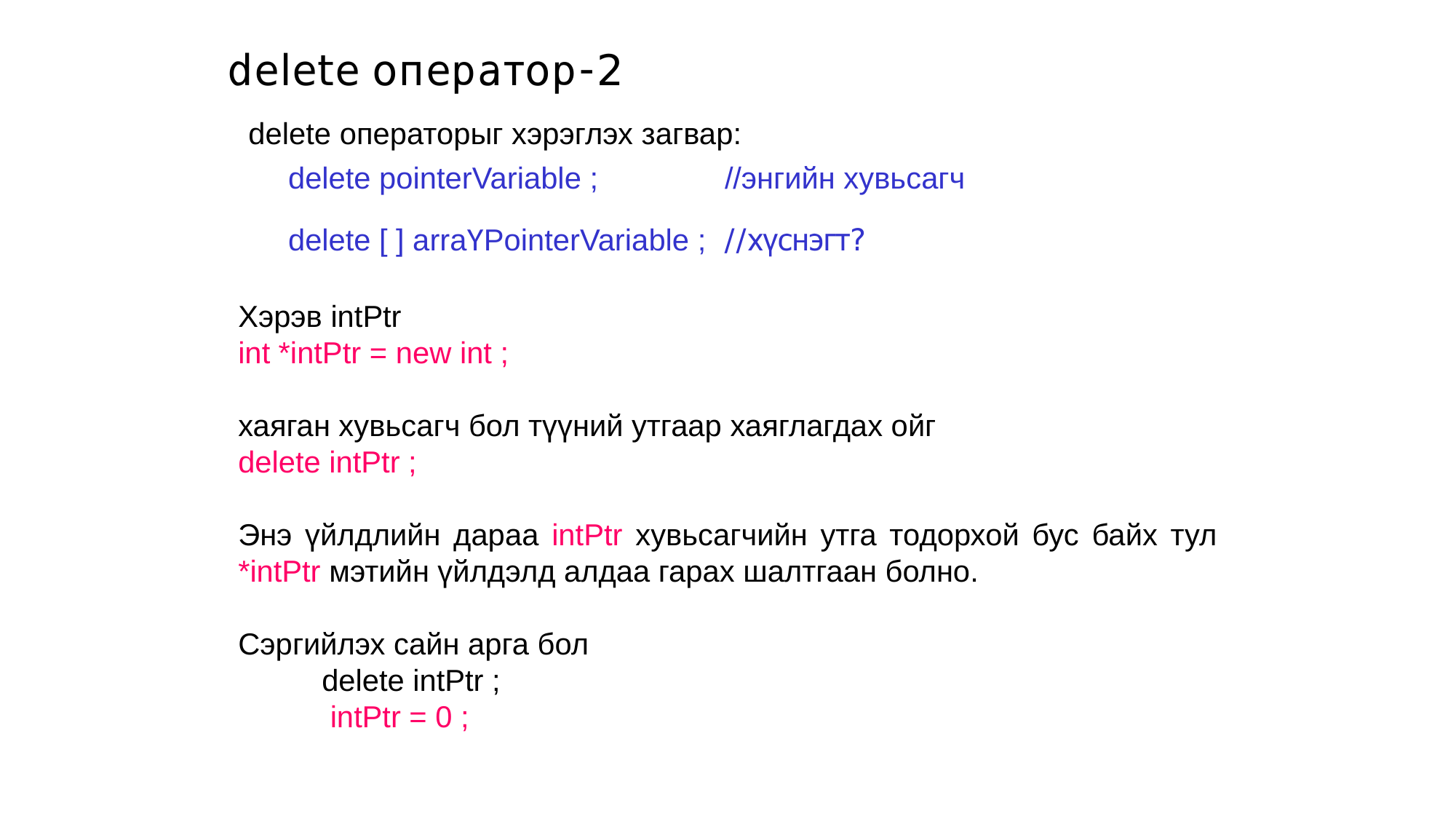

delete оператор-2
delete операторыг хэрэглэх загвар:
	delete pointerVariable ;		//энгийн хувьсагч
	delete [ ] arraҮPointerVariable ; 	//хүснэгт?
Хэрэв intPtr
int *intPtr = new int ;

хаяган хувьсагч бол түүний утгаар хаяглагдах ойг
delete intPtr ;

Энэ үйлдлийн дараа intPtr хувьсагчийн утга тодорхой бус байх тул *intPtr мэтийн үйлдэлд алдаа гарах шалтгаан болно.

Сэргийлэх сайн арга бол
          delete intPtr ;
           intPtr = 0 ;